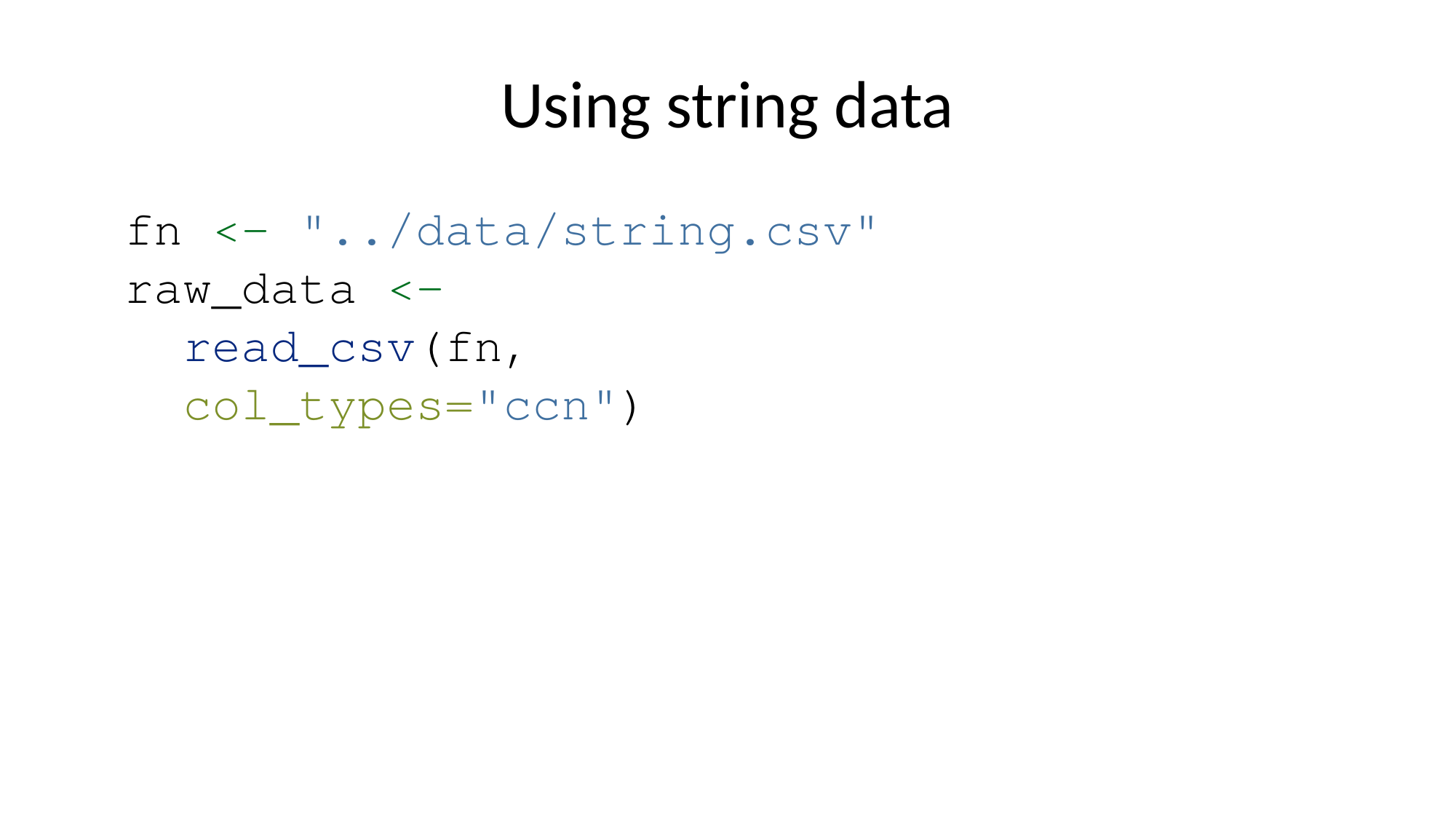

# Using string data
fn <- "../data/string.csv"
raw_data <-
  read_csv(fn,
  col_types="ccn")